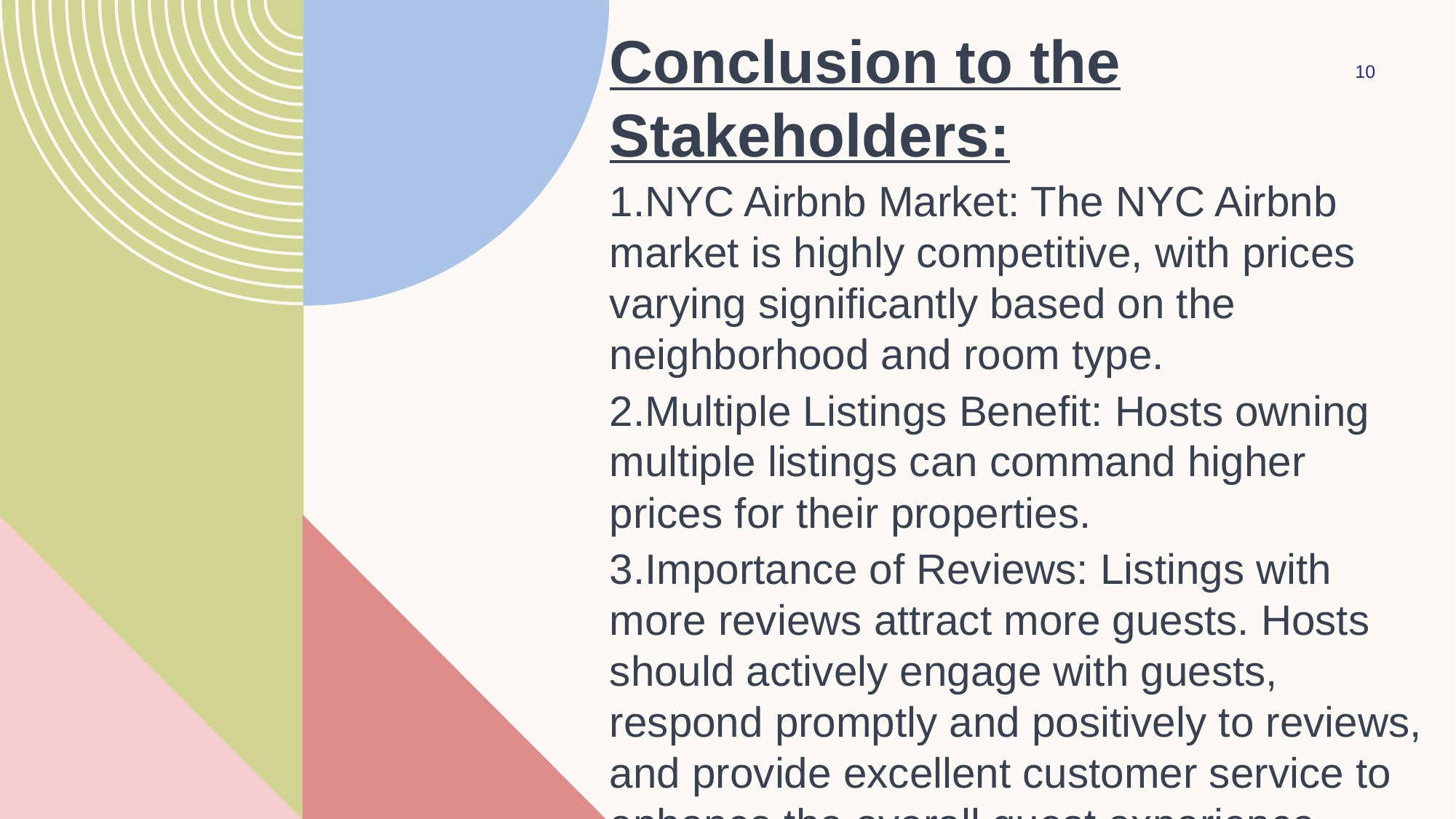

Conclusion to the Stakeholders:
NYC Airbnb Market: The NYC Airbnb market is highly competitive, with prices varying significantly based on the neighborhood and room type.
Multiple Listings Benefit: Hosts owning multiple listings can command higher prices for their properties.
Importance of Reviews: Listings with more reviews attract more guests. Hosts should actively engage with guests, respond promptly and positively to reviews, and provide excellent customer service to enhance the overall guest experience.

10